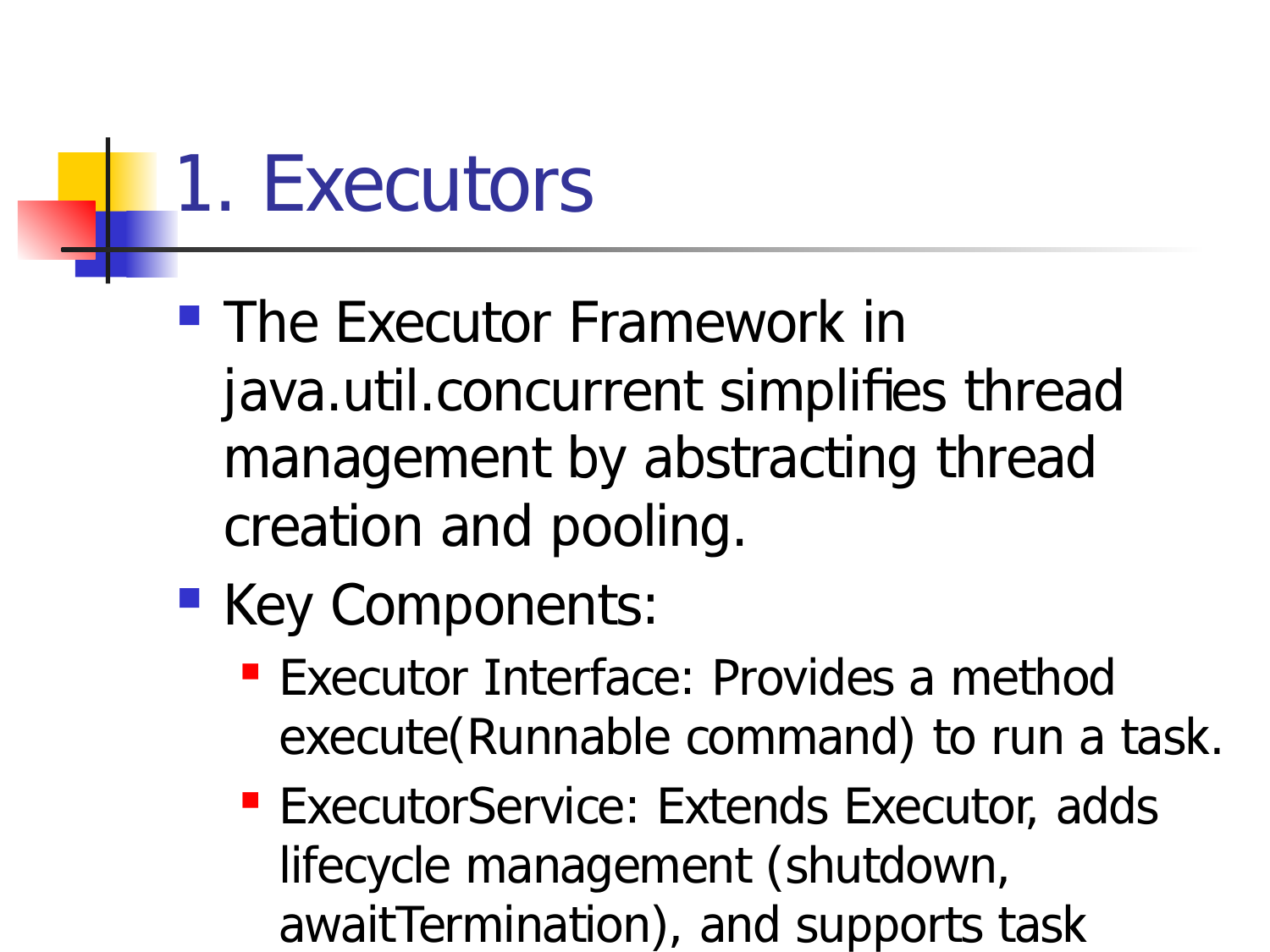

# 1. Executors
The Executor Framework in java.util.concurrent simplifies thread management by abstracting thread creation and pooling.
Key Components:
Executor Interface: Provides a method execute(Runnable command) to run a task.
ExecutorService: Extends Executor, adds lifecycle management (shutdown, awaitTermination), and supports task submission.